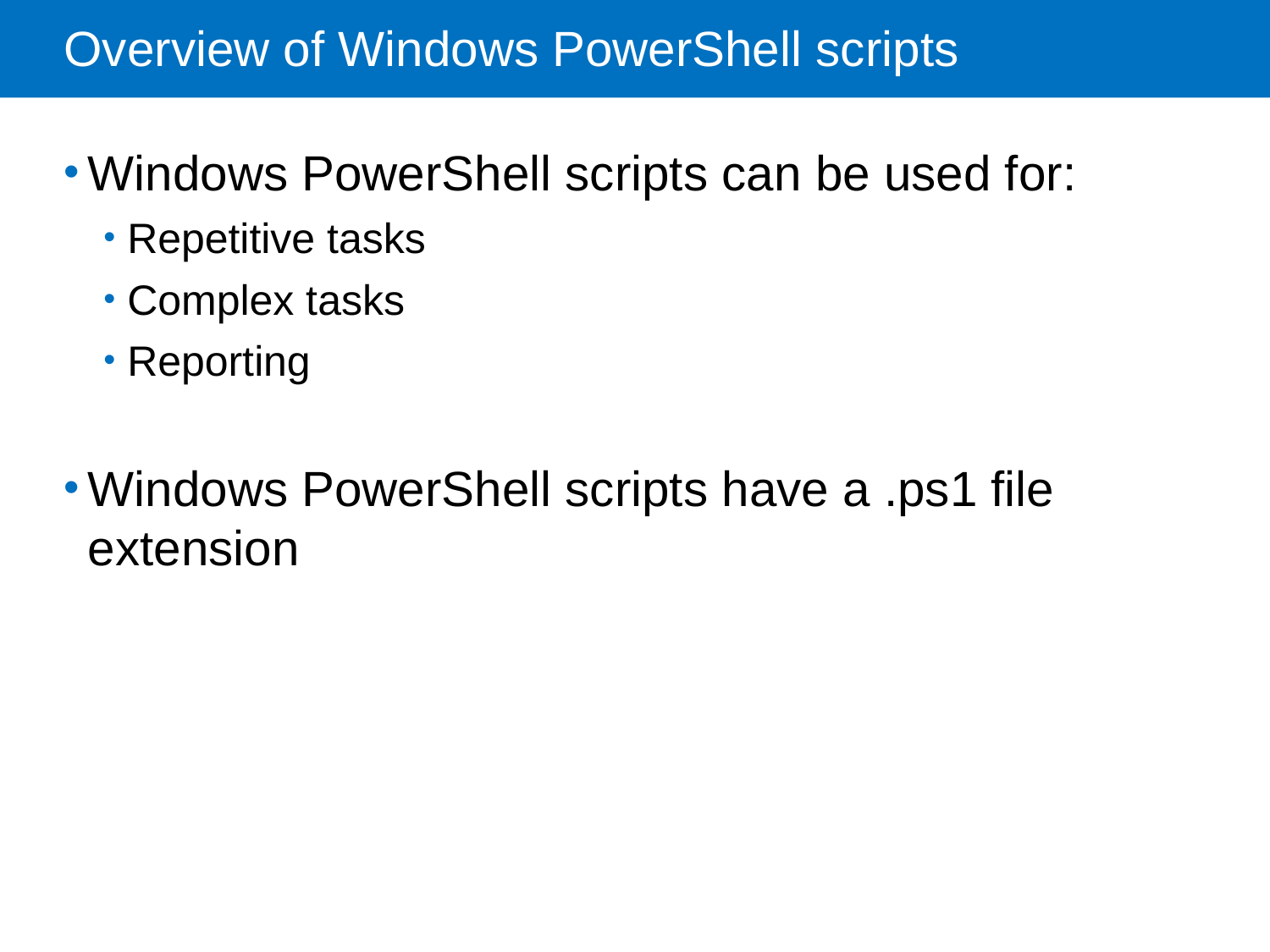

# Overview of Windows PowerShell scripts
Windows PowerShell scripts can be used for:
Repetitive tasks
Complex tasks
Reporting

Windows PowerShell scripts have a .ps1 file extension